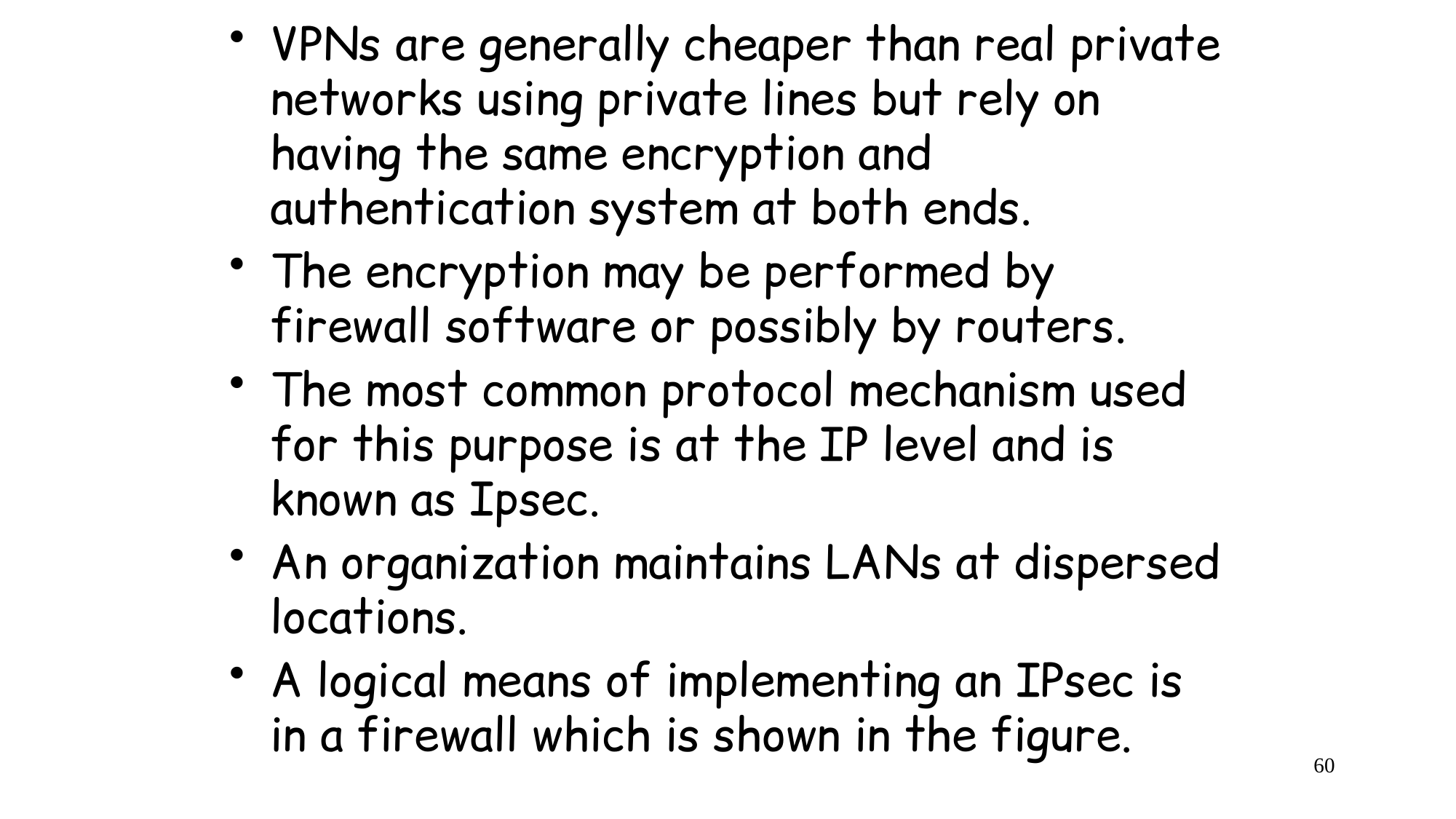

VPNs are generally cheaper than real private networks using private lines but rely on having the same encryption and authentication system at both ends.
The encryption may be performed by firewall software or possibly by routers.
The most common protocol mechanism used for this purpose is at the IP level and is known as Ipsec.
An organization maintains LANs at dispersed locations.
A logical means of implementing an IPsec is in a firewall which is shown in the figure.
60